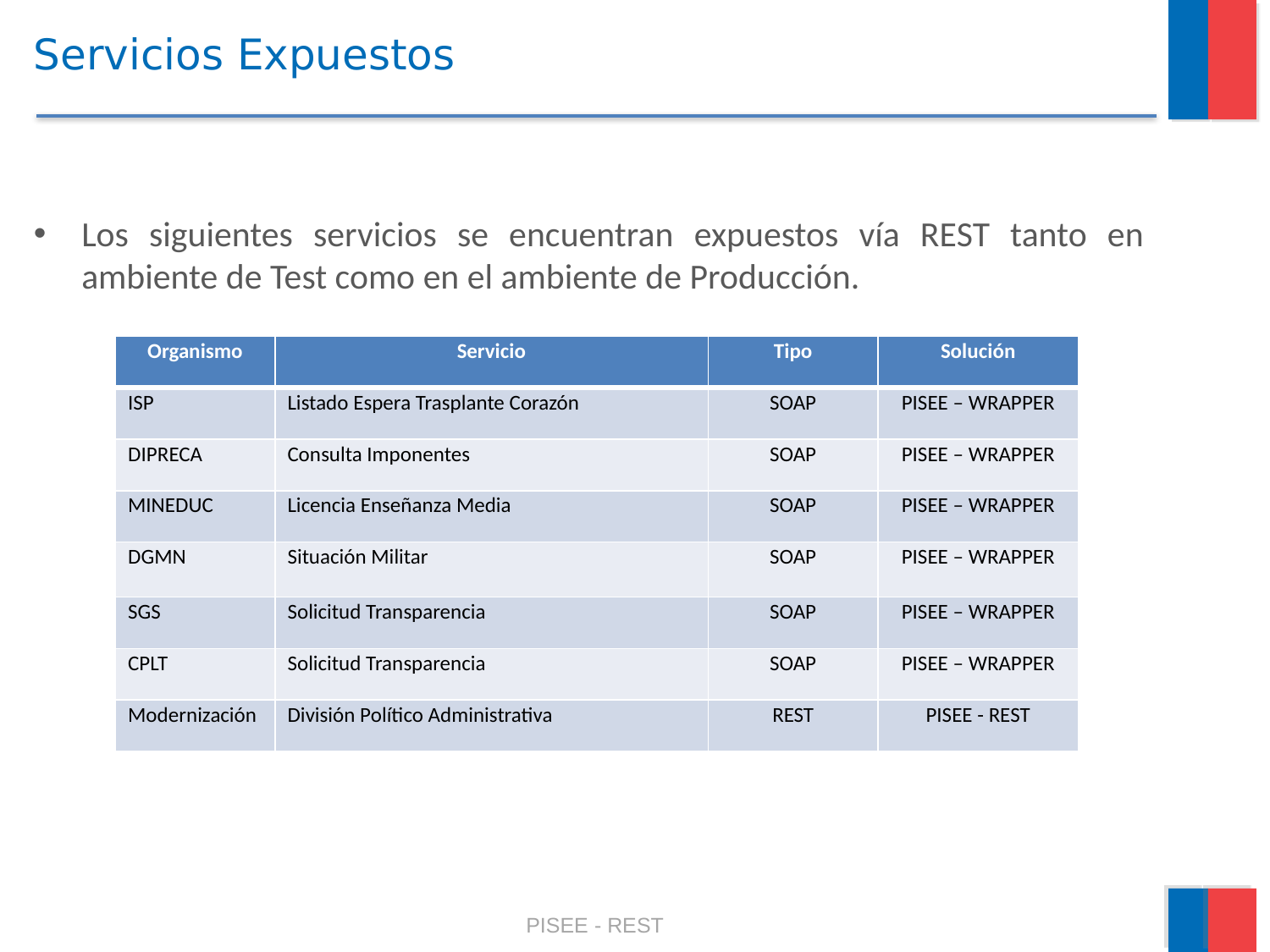

# Servicios Expuestos
Los siguientes servicios se encuentran expuestos vía REST tanto en ambiente de Test como en el ambiente de Producción.

| Organismo | Servicio | Tipo | Solución |
| --- | --- | --- | --- |
| ISP | Listado Espera Trasplante Corazón | SOAP | PISEE – WRAPPER |
| DIPRECA | Consulta Imponentes | SOAP | PISEE – WRAPPER |
| MINEDUC | Licencia Enseñanza Media | SOAP | PISEE – WRAPPER |
| DGMN | Situación Militar | SOAP | PISEE – WRAPPER |
| SGS | Solicitud Transparencia | SOAP | PISEE – WRAPPER |
| CPLT | Solicitud Transparencia | SOAP | PISEE – WRAPPER |
| Modernización | División Político Administrativa | REST | PISEE - REST |
PISEE - REST